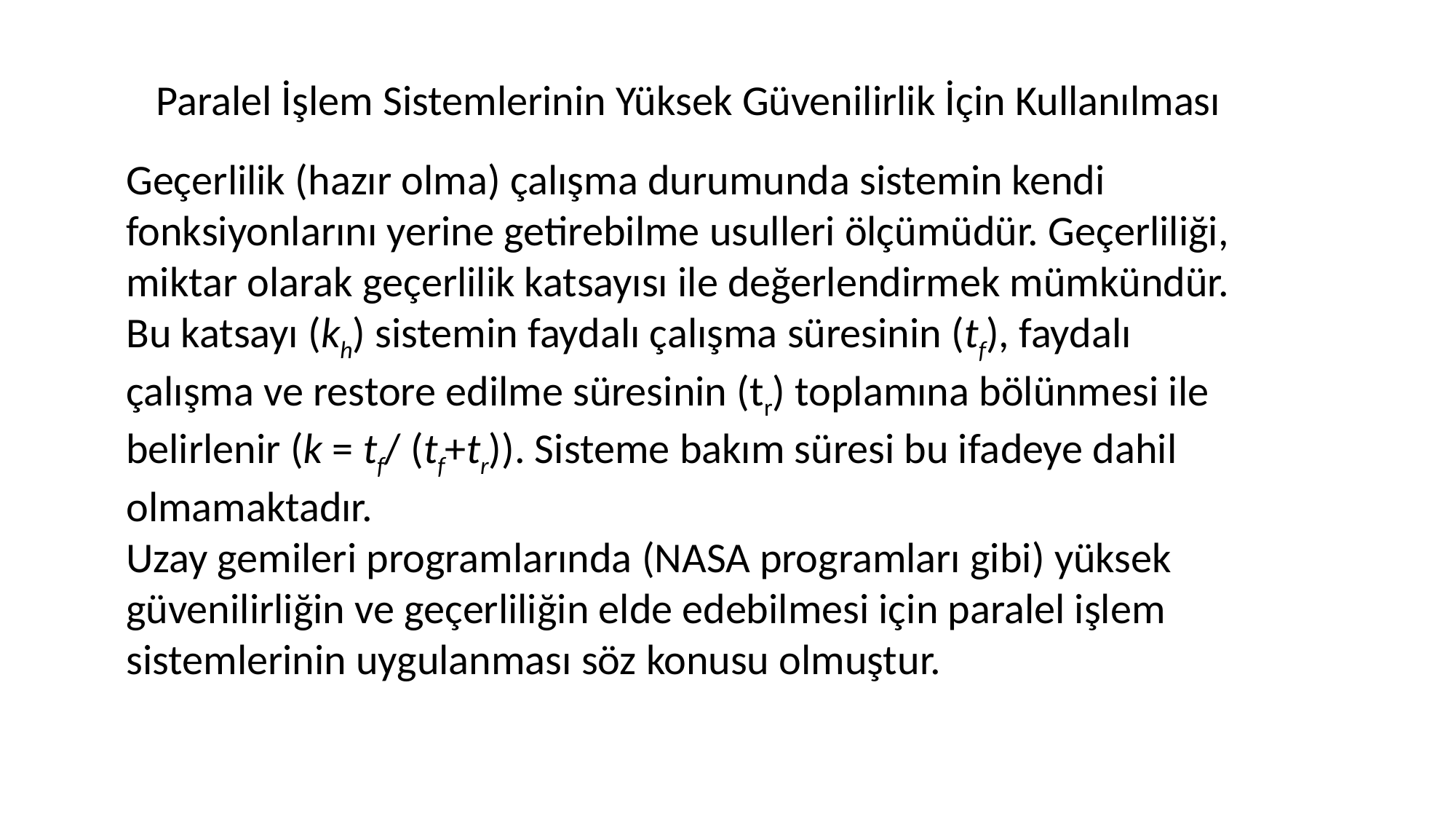

# Paralel İşlem Sistemlerinin Yüksek Güvenilirlik İçin Kullanılması
Geçerlilik (hazır olma) çalışma durumunda sistemin kendi fonksiyonlarını yerine getirebilme usulleri ölçümüdür. Geçerliliği, miktar olarak geçerlilik katsayısı ile değerlendirmek mümkündür. Bu katsayı (kh) sistemin faydalı çalışma süresinin (tf), faydalı çalışma ve restore edilme süresinin (tr) toplamına bölünmesi ile belirlenir (k = tf/ (tf+tr)). Sisteme bakım süresi bu ifadeye dahil olmamaktadır.
Uzay gemileri programlarında (NASA programları gibi) yüksek güvenilirliğin ve geçerliliğin elde edebilmesi için paralel işlem sistemlerinin uygulanması söz konusu olmuştur.